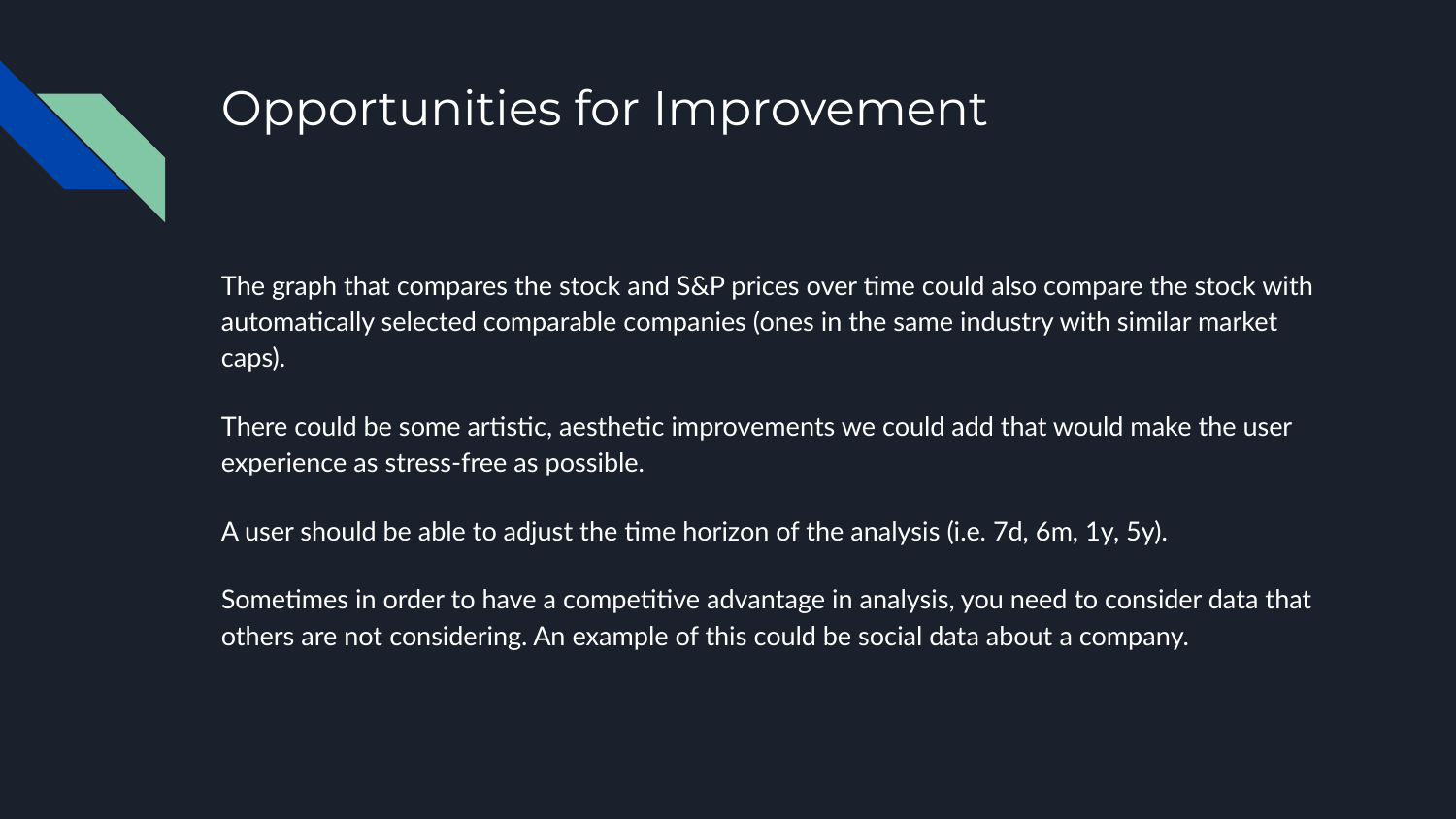

# Opportunities for Improvement
The graph that compares the stock and S&P prices over time could also compare the stock with automatically selected comparable companies (ones in the same industry with similar market caps).
There could be some artistic, aesthetic improvements we could add that would make the user experience as stress-free as possible.
A user should be able to adjust the time horizon of the analysis (i.e. 7d, 6m, 1y, 5y).
Sometimes in order to have a competitive advantage in analysis, you need to consider data that others are not considering. An example of this could be social data about a company.